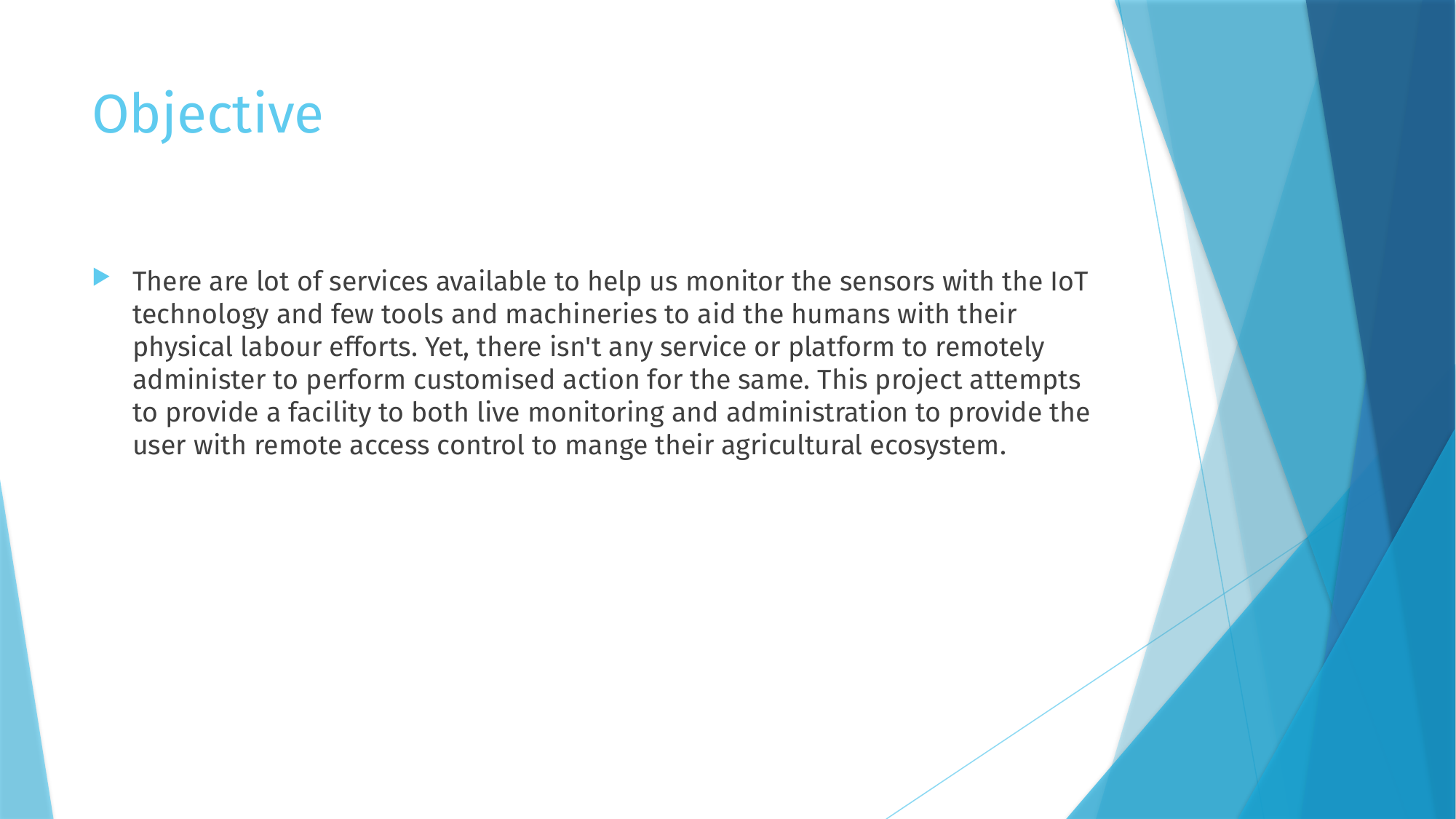

# Objective
There are lot of services available to help us monitor the sensors with the IoT technology and few tools and machineries to aid the humans with their physical labour efforts. Yet, there isn't any service or platform to remotely  administer to perform customised action for the same. This project attempts to provide a facility to both live monitoring and administration to provide the user with remote access control to mange their agricultural ecosystem.